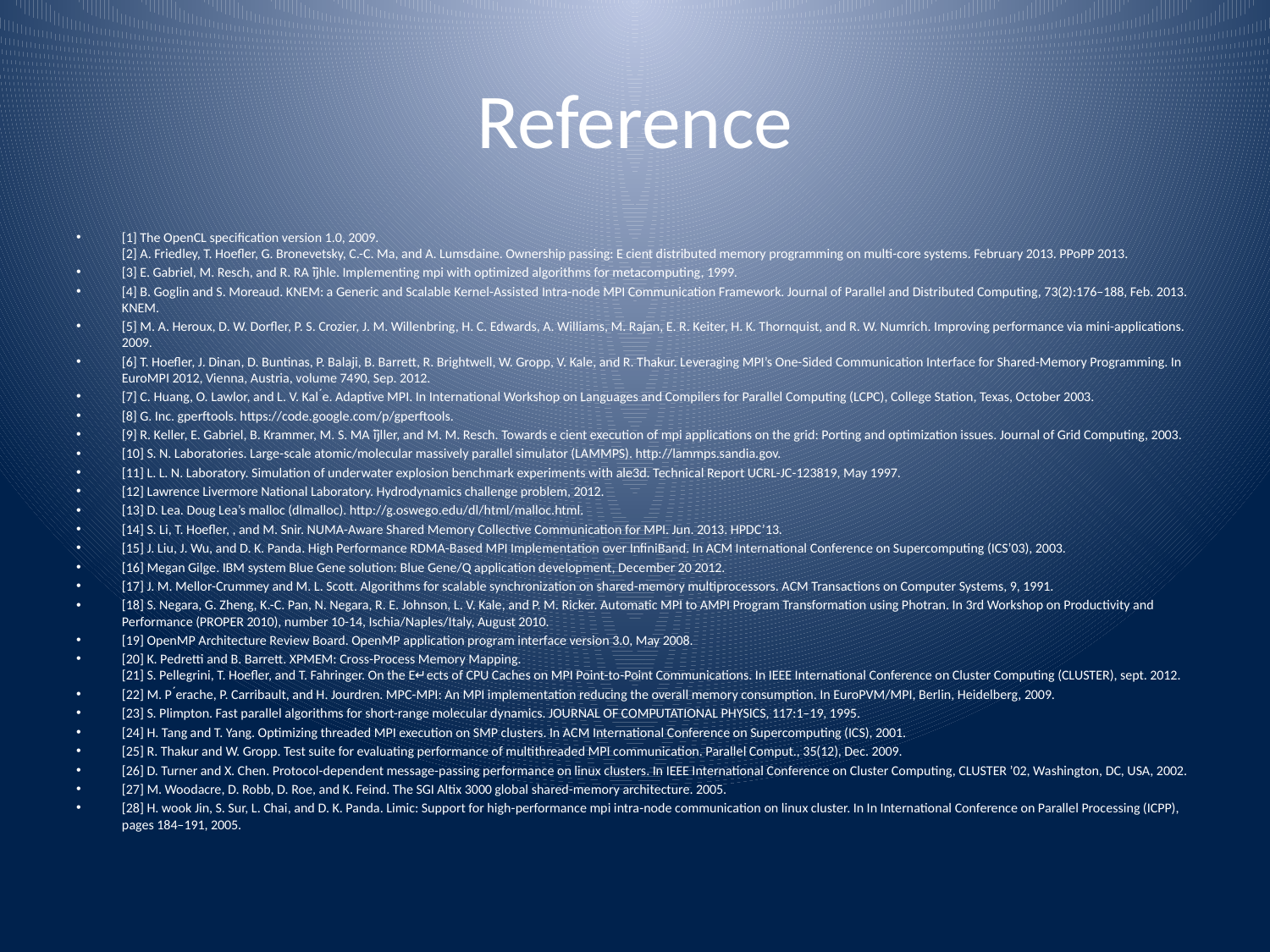

# Reference
[1] The OpenCL specification version 1.0, 2009.
[2] A. Friedley, T. Hoefler, G. Bronevetsky, C.-C. Ma, and A. Lumsdaine. Ownership passing: E cient distributed memory programming on multi-core systems. February 2013. PPoPP 2013.
[3] E. Gabriel, M. Resch, and R. RA ̃ijhle. Implementing mpi with optimized algorithms for metacomputing, 1999.
[4] B. Goglin and S. Moreaud. KNEM: a Generic and Scalable Kernel-Assisted Intra-node MPI Communication Framework. Journal of Parallel and Distributed Computing, 73(2):176–188, Feb. 2013. KNEM.
[5] M. A. Heroux, D. W. Dorfler, P. S. Crozier, J. M. Willenbring, H. C. Edwards, A. Williams, M. Rajan, E. R. Keiter, H. K. Thornquist, and R. W. Numrich. Improving performance via mini-applications. 2009.
[6] T. Hoefler, J. Dinan, D. Buntinas, P. Balaji, B. Barrett, R. Brightwell, W. Gropp, V. Kale, and R. Thakur. Leveraging MPI’s One-Sided Communication Interface for Shared-Memory Programming. In EuroMPI 2012, Vienna, Austria, volume 7490, Sep. 2012.
[7] C. Huang, O. Lawlor, and L. V. Kal ́e. Adaptive MPI. In International Workshop on Languages and Compilers for Parallel Computing (LCPC), College Station, Texas, October 2003.
[8] G. Inc. gperftools. https://code.google.com/p/gperftools.
[9] R. Keller, E. Gabriel, B. Krammer, M. S. MA ̃ijller, and M. M. Resch. Towards e cient execution of mpi applications on the grid: Porting and optimization issues. Journal of Grid Computing, 2003.
[10] S. N. Laboratories. Large-scale atomic/molecular massively parallel simulator (LAMMPS). http://lammps.sandia.gov.
[11] L. L. N. Laboratory. Simulation of underwater explosion benchmark experiments with ale3d. Technical Report UCRL-JC-123819, May 1997.
[12] Lawrence Livermore National Laboratory. Hydrodynamics challenge problem, 2012.
[13] D. Lea. Doug Lea’s malloc (dlmalloc). http://g.oswego.edu/dl/html/malloc.html.
[14] S. Li, T. Hoefler, , and M. Snir. NUMA-Aware Shared Memory Collective Communication for MPI. Jun. 2013. HPDC’13.
[15] J. Liu, J. Wu, and D. K. Panda. High Performance RDMA-Based MPI Implementation over InfiniBand. In ACM International Conference on Supercomputing (ICS’03), 2003.
[16] Megan Gilge. IBM system Blue Gene solution: Blue Gene/Q application development, December 20 2012.
[17] J. M. Mellor-Crummey and M. L. Scott. Algorithms for scalable synchronization on shared-memory multiprocessors. ACM Transactions on Computer Systems, 9, 1991.
[18] S. Negara, G. Zheng, K.-C. Pan, N. Negara, R. E. Johnson, L. V. Kale, and P. M. Ricker. Automatic MPI to AMPI Program Transformation using Photran. In 3rd Workshop on Productivity and Performance (PROPER 2010), number 10-14, Ischia/Naples/Italy, August 2010.
[19] OpenMP Architecture Review Board. OpenMP application program interface version 3.0, May 2008.
[20] K. Pedretti and B. Barrett. XPMEM: Cross-Process Memory Mapping.
[21] S. Pellegrini, T. Hoefler, and T. Fahringer. On the E↵ects of CPU Caches on MPI Point-to-Point Communications. In IEEE International Conference on Cluster Computing (CLUSTER), sept. 2012.
[22] M. P ́erache, P. Carribault, and H. Jourdren. MPC-MPI: An MPI implementation reducing the overall memory consumption. In EuroPVM/MPI, Berlin, Heidelberg, 2009.
[23] S. Plimpton. Fast parallel algorithms for short-range molecular dynamics. JOURNAL OF COMPUTATIONAL PHYSICS, 117:1–19, 1995.
[24] H. Tang and T. Yang. Optimizing threaded MPI execution on SMP clusters. In ACM International Conference on Supercomputing (ICS), 2001.
[25] R. Thakur and W. Gropp. Test suite for evaluating performance of multithreaded MPI communication. Parallel Comput., 35(12), Dec. 2009.
[26] D. Turner and X. Chen. Protocol-dependent message-passing performance on linux clusters. In IEEE International Conference on Cluster Computing, CLUSTER ’02, Washington, DC, USA, 2002.
[27] M. Woodacre, D. Robb, D. Roe, and K. Feind. The SGI Altix 3000 global shared-memory architecture. 2005.
[28] H. wook Jin, S. Sur, L. Chai, and D. K. Panda. Limic: Support for high-performance mpi intra-node communication on linux cluster. In In International Conference on Parallel Processing (ICPP), pages 184–191, 2005.